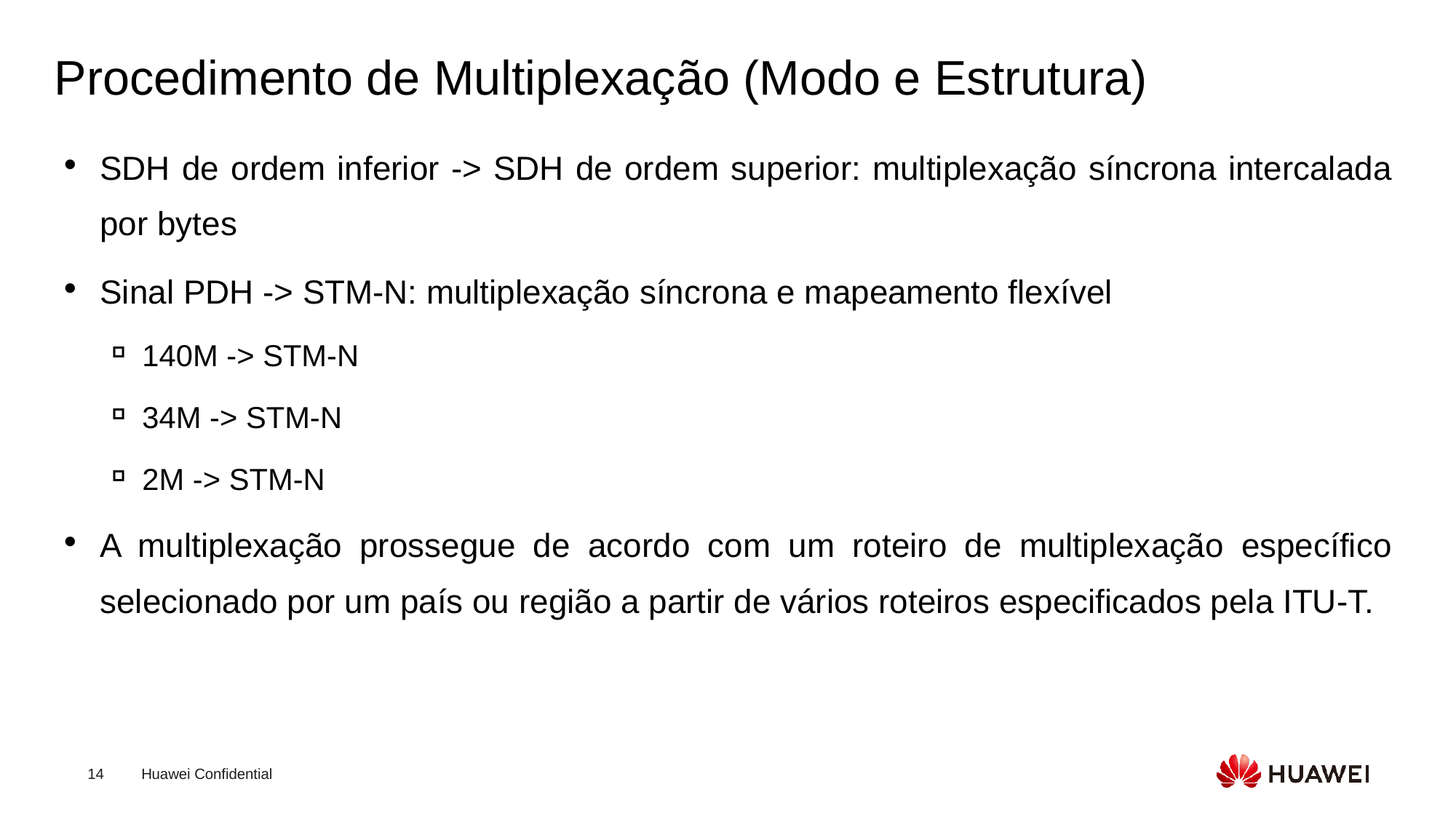

# Procedimento de Multiplexação (Modo e Estrutura)
SDH de ordem inferior -> SDH de ordem superior: multiplexação síncrona intercalada por bytes
Sinal PDH -> STM-N: multiplexação síncrona e mapeamento flexível
140M -> STM-N
34M -> STM-N
2M -> STM-N
A multiplexação prossegue de acordo com um roteiro de multiplexação específico selecionado por um país ou região a partir de vários roteiros especificados pela ITU-T.